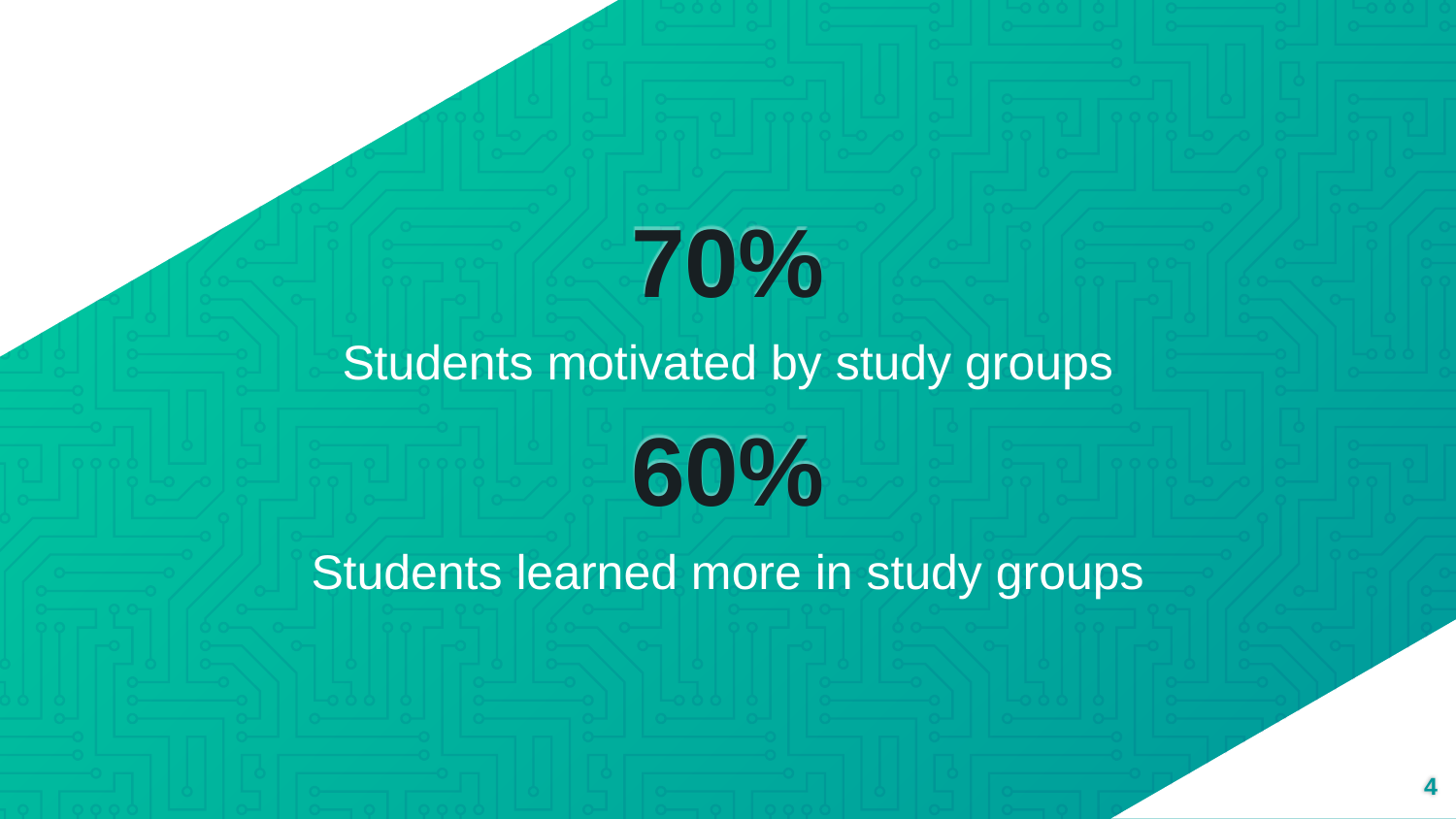

70%
Students motivated by study groups
60%
Students learned more in study groups
4